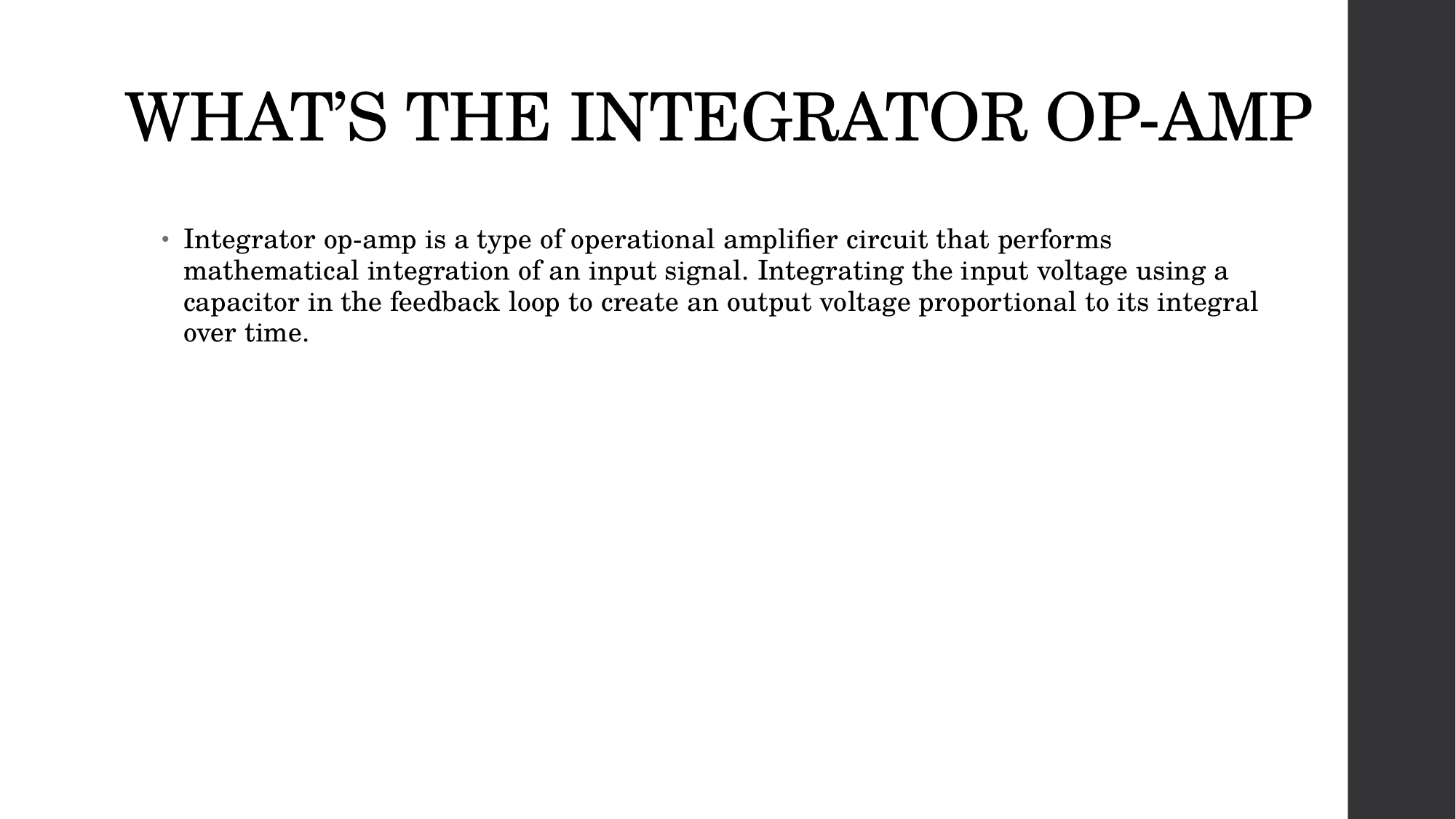

# WHAT’S THE INTEGRATOR OP-AMP
Integrator op-amp is a type of operational amplifier circuit that performs mathematical integration of an input signal. Integrating the input voltage using a capacitor in the feedback loop to create an output voltage proportional to its integral over time.